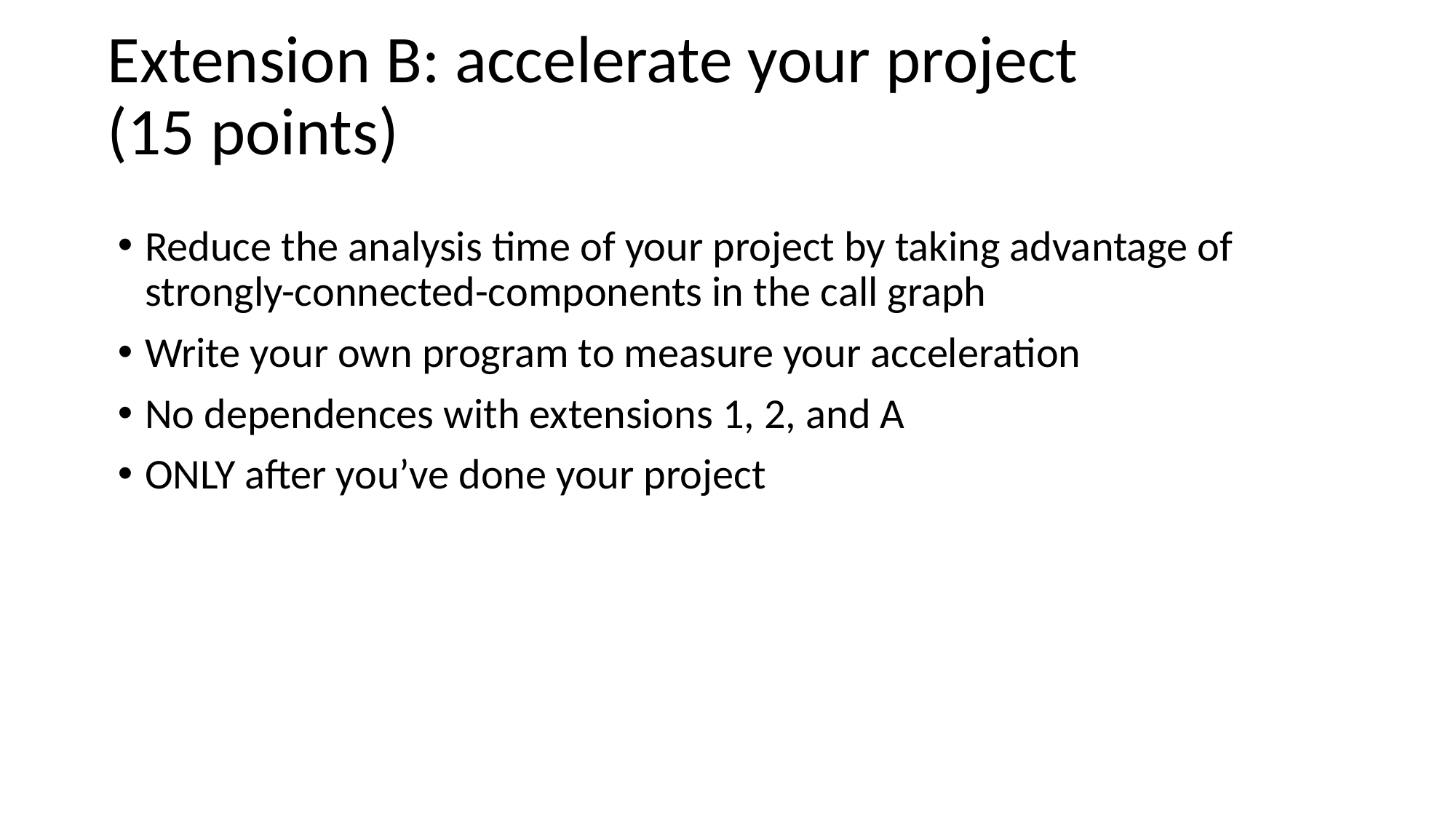

# Extension B: accelerate your project (15 points)
Reduce the analysis time of your project by taking advantage of
strongly-connected-components in the call graph
Write your own program to measure your acceleration
No dependences with extensions 1, 2, and A
ONLY after you’ve done your project